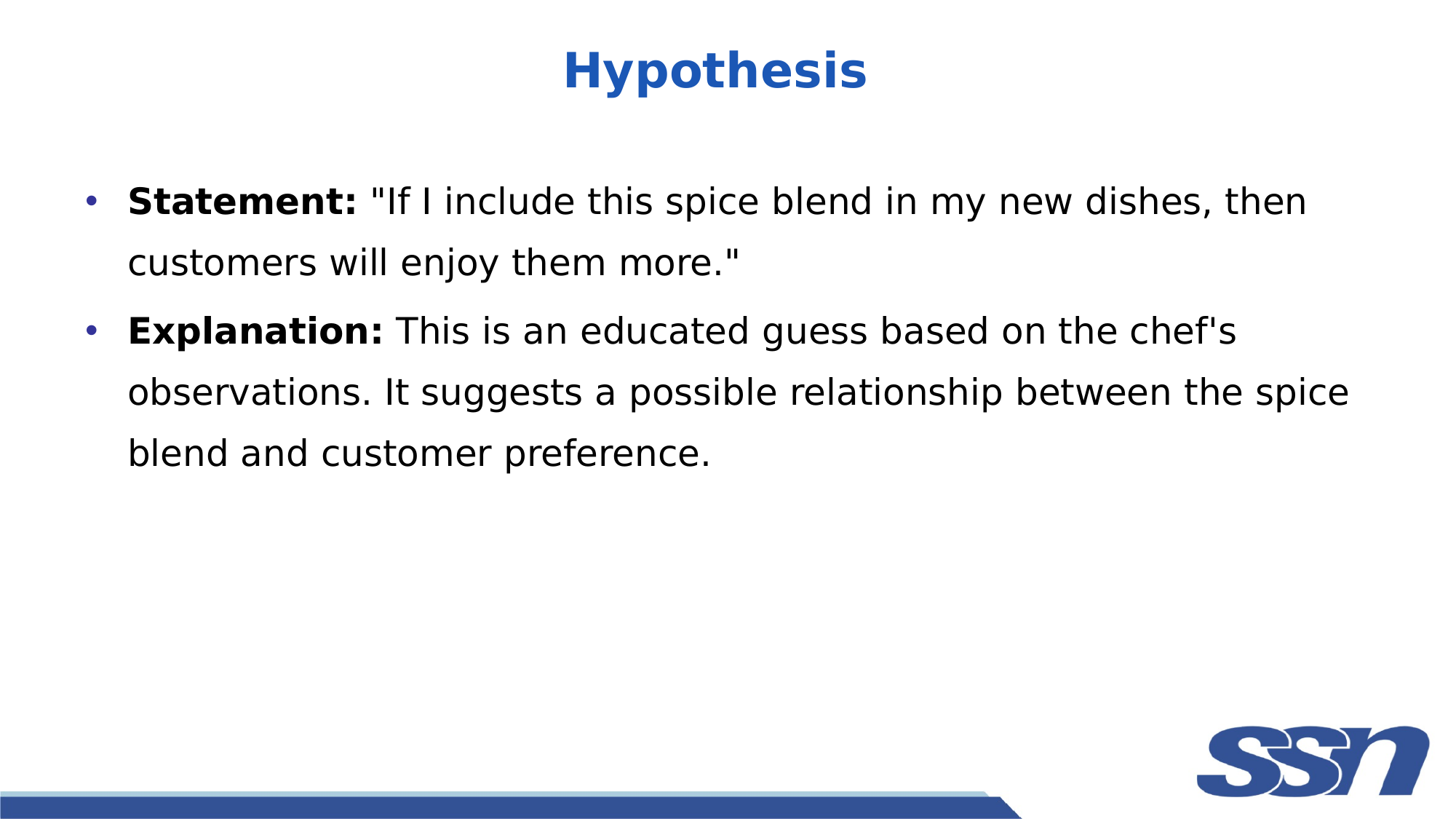

# Hypothesis
Statement: "If I include this spice blend in my new dishes, then customers will enjoy them more."
Explanation: This is an educated guess based on the chef's observations. It suggests a possible relationship between the spice blend and customer preference.